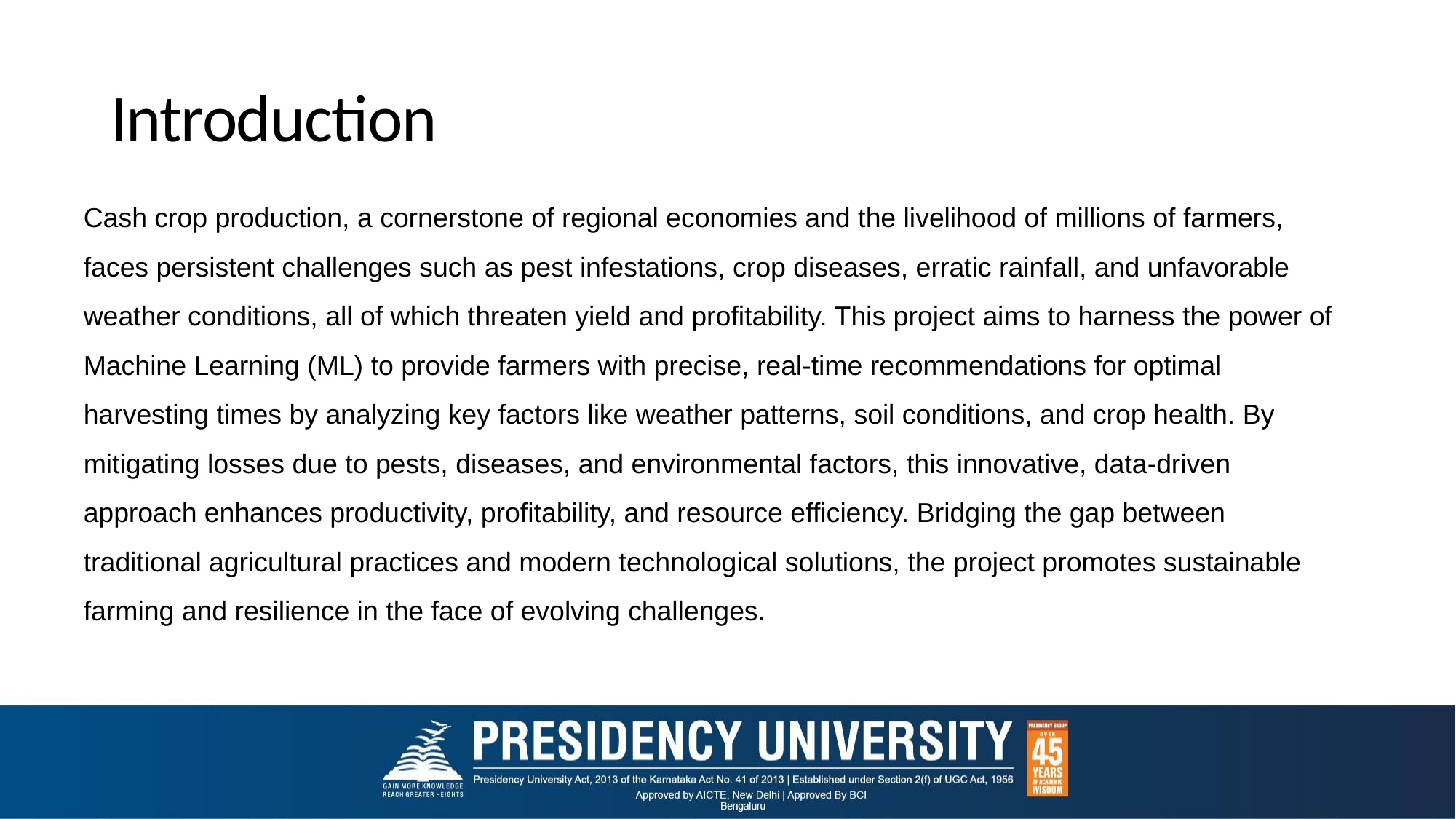

# Introduction

Cash crop production, a cornerstone of regional economies and the livelihood of millions of farmers, faces persistent challenges such as pest infestations, crop diseases, erratic rainfall, and unfavorable weather conditions, all of which threaten yield and profitability. This project aims to harness the power of Machine Learning (ML) to provide farmers with precise, real-time recommendations for optimal harvesting times by analyzing key factors like weather patterns, soil conditions, and crop health. By mitigating losses due to pests, diseases, and environmental factors, this innovative, data-driven approach enhances productivity, profitability, and resource efficiency. Bridging the gap between traditional agricultural practices and modern technological solutions, the project promotes sustainable farming and resilience in the face of evolving challenges.